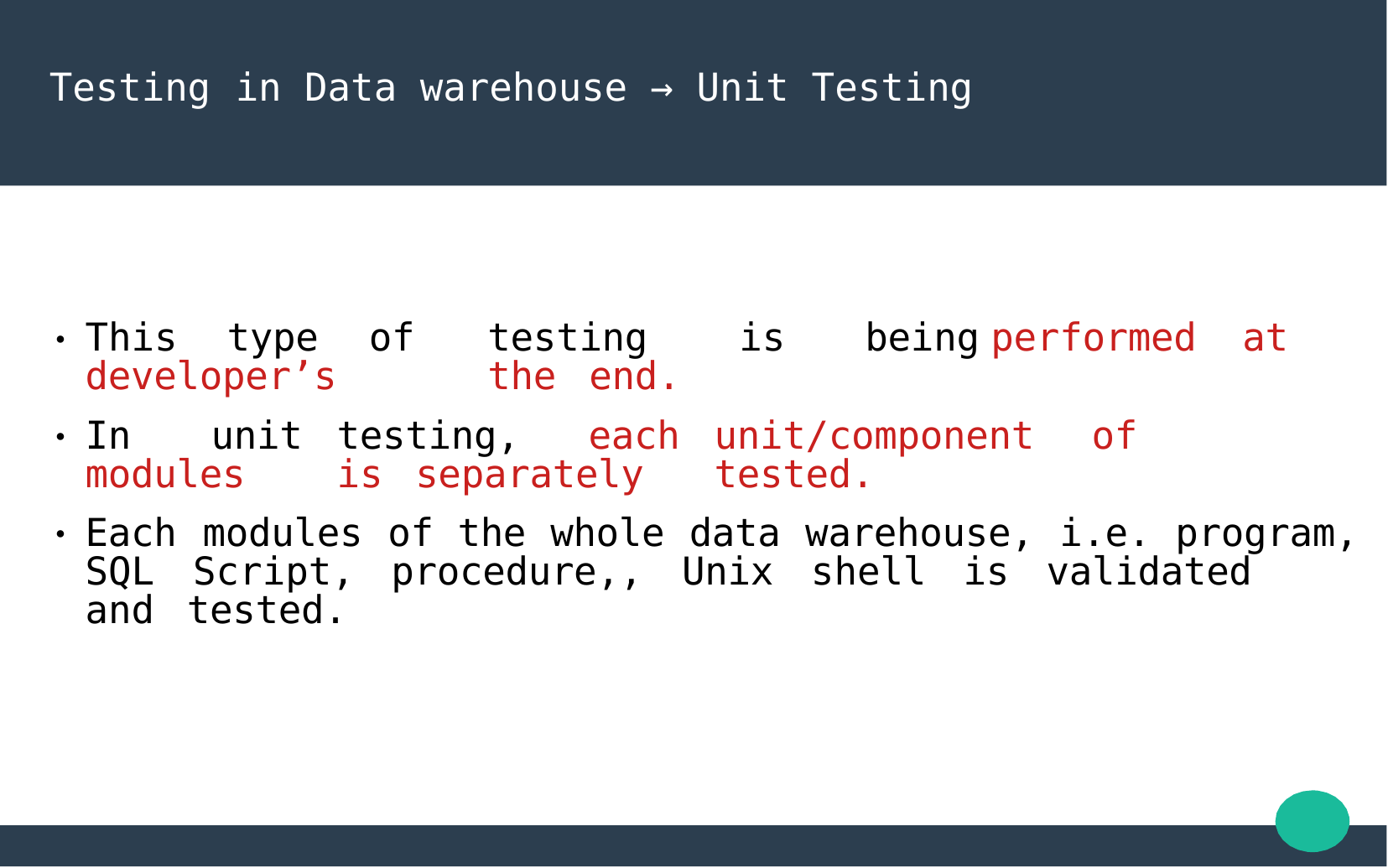

# Testing	in	Data	warehouse	→	Unit	Testing
This
type
of	testing	is	being	performed	at	the  end.
●
developer’s
In	unit	testing,	each	unit/component	of	modules	is  separately	tested.
●
Each	modules	of	the	whole	data	warehouse,	i.e.	program,
●
SQL	Script,	procedure,,	Unix	shell	is	validated	and  tested.